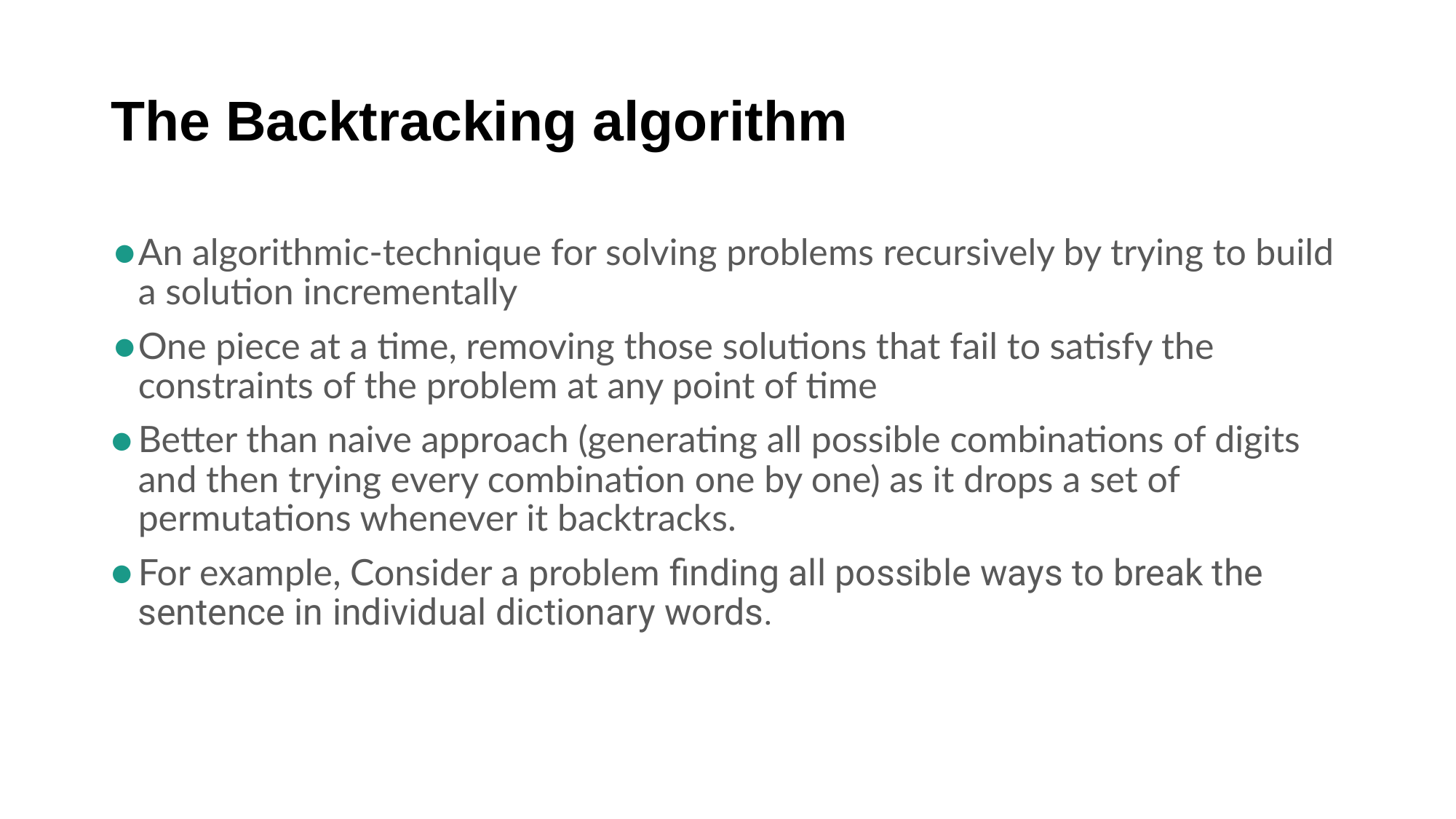

The Backtracking algorithm
An algorithmic-technique for solving problems recursively by trying to build a solution incrementally
One piece at a time, removing those solutions that fail to satisfy the constraints of the problem at any point of time
Better than naive approach (generating all possible combinations of digits and then trying every combination one by one) as it drops a set of permutations whenever it backtracks.
For example, Consider a problem finding all possible ways to break the sentence in individual dictionary words.